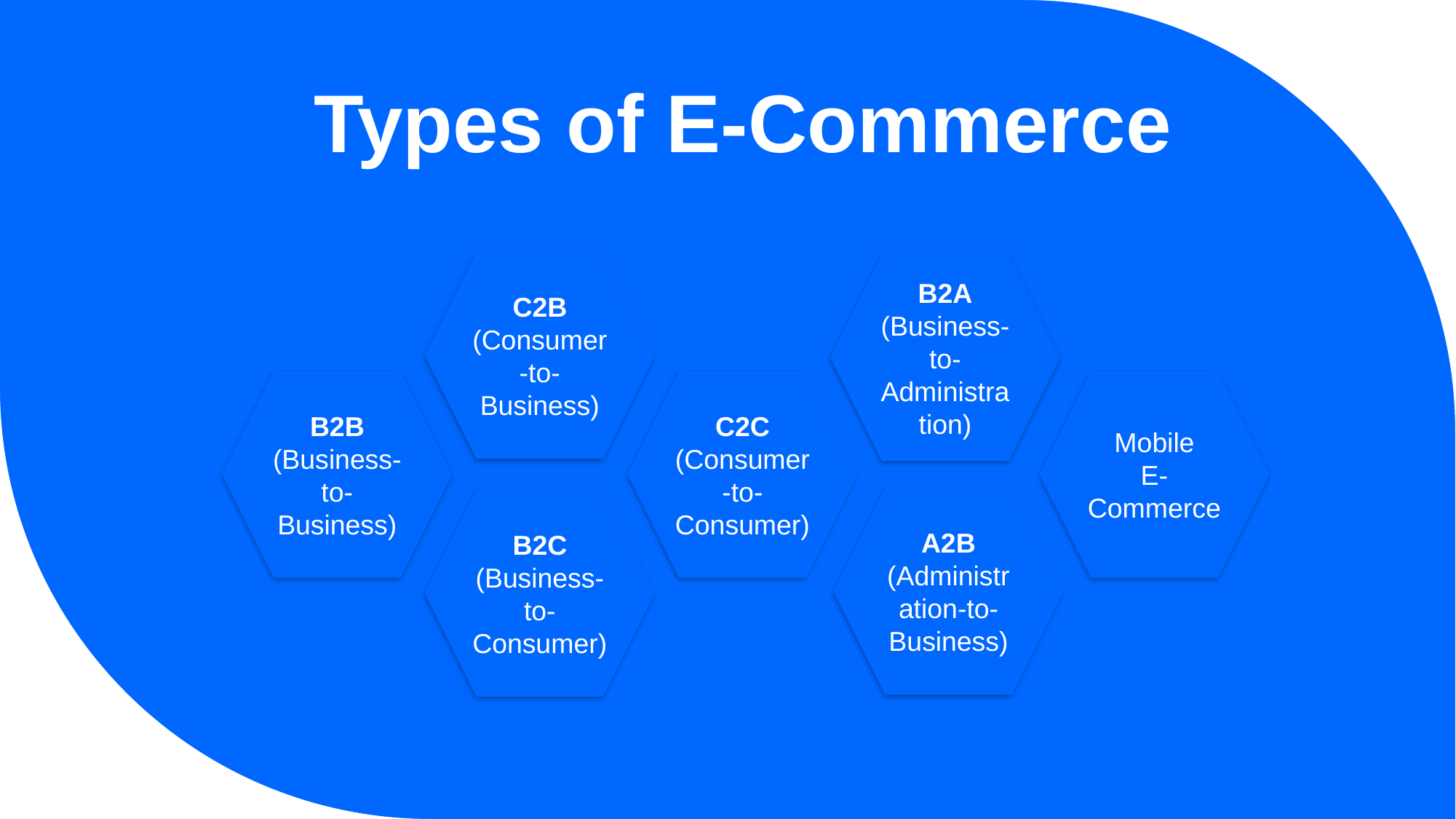

# Types of E-Commerce
C2B
(Consumer-to-Business)

B2A
(Business-to-Administration)

C2C
(Consumer-to-Consumer)

Mobile
E-Commerce
B2B
(Business-to-Business)
A2B
(Administration-to-Business)
B2C
(Business-to-Consumer)